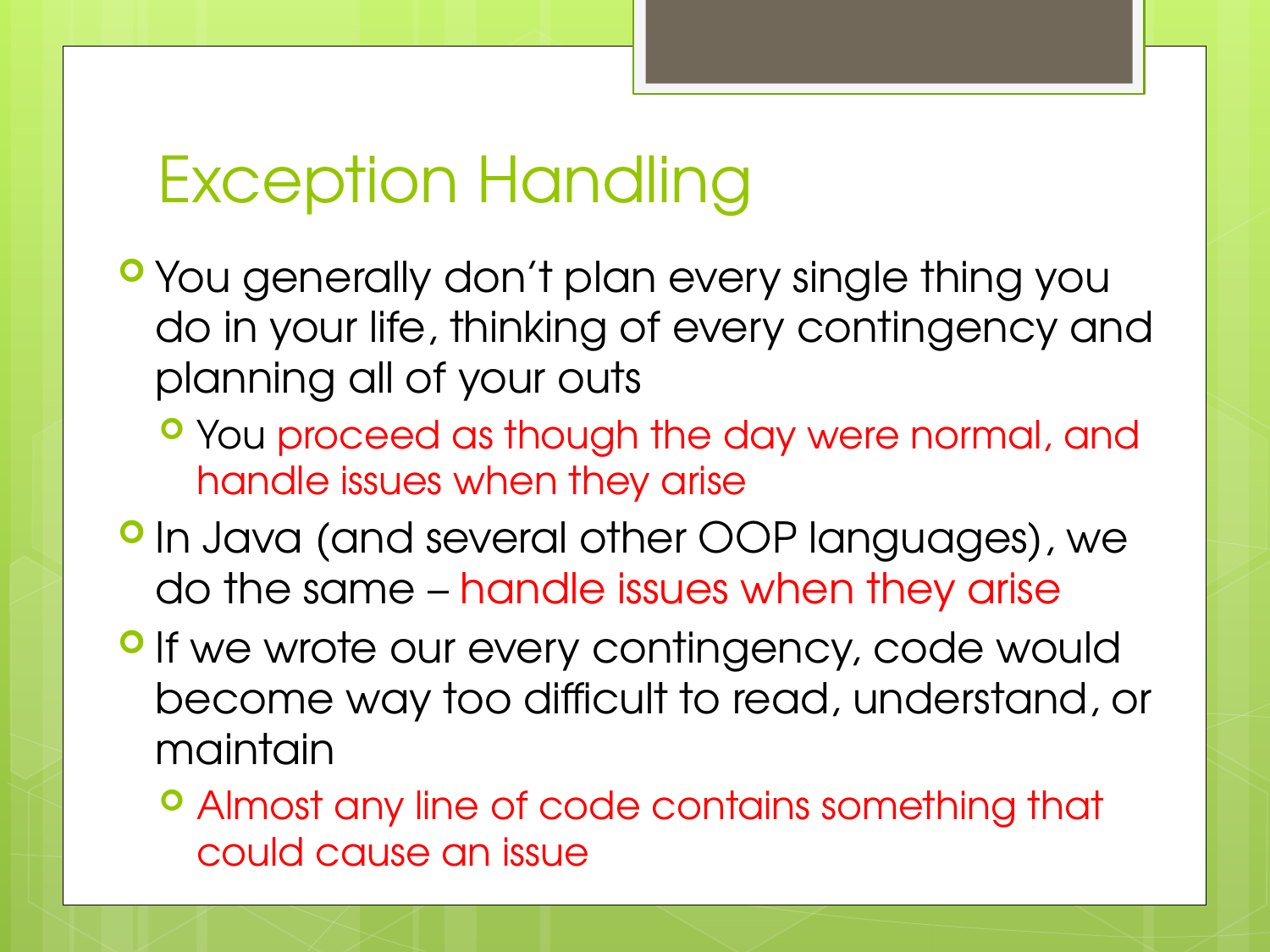

# Exception Handling
You generally don’t plan every single thing you do in your life, thinking of every contingency and planning all of your outs
You proceed as though the day were normal, and handle issues when they arise
In Java (and several other OOP languages), we do the same – handle issues when they arise
If we wrote our every contingency, code would become way too difficult to read, understand, or maintain
Almost any line of code contains something that could cause an issue